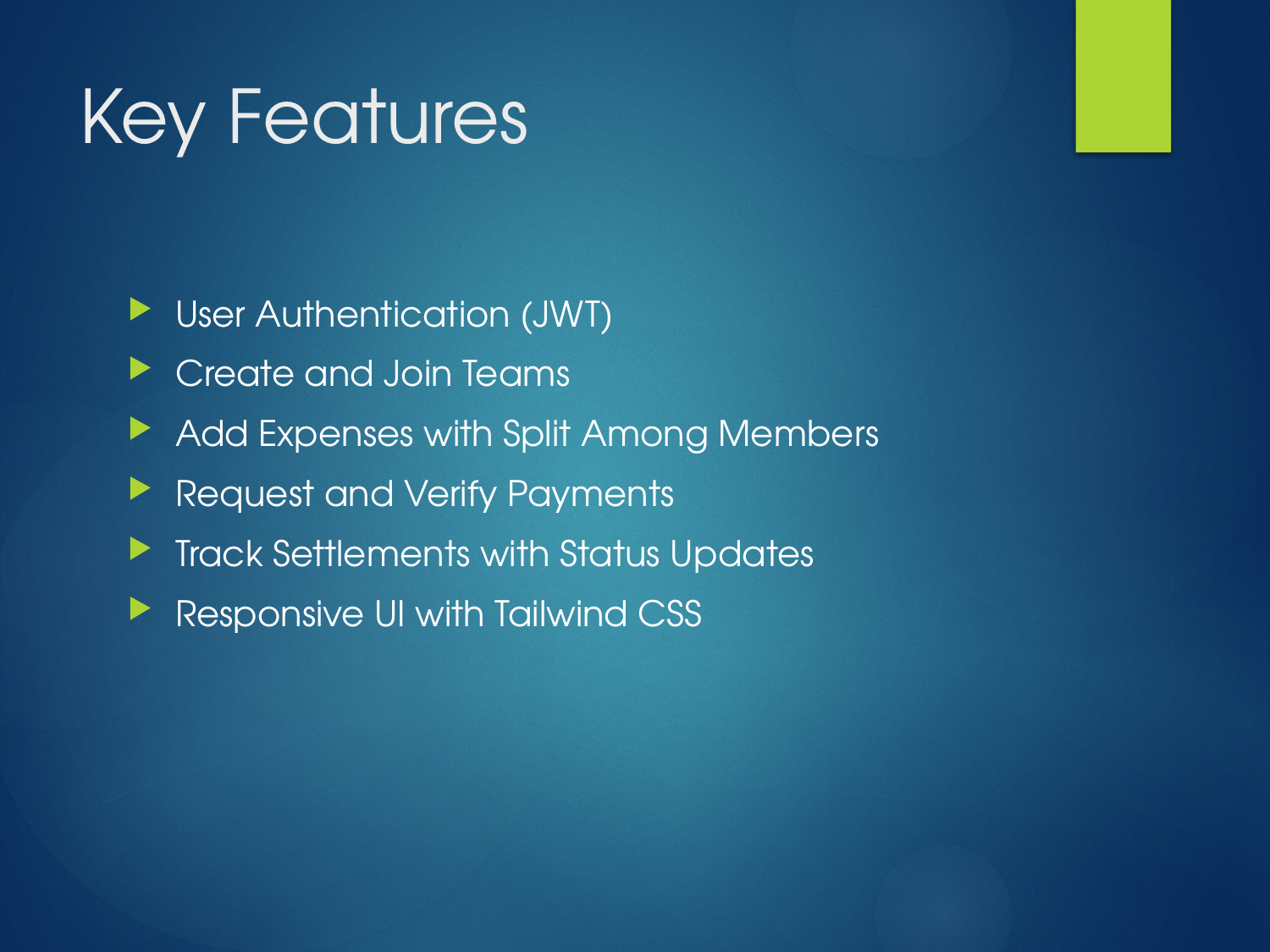

# Key Features
User Authentication (JWT)
Create and Join Teams
Add Expenses with Split Among Members
Request and Verify Payments
Track Settlements with Status Updates
Responsive UI with Tailwind CSS